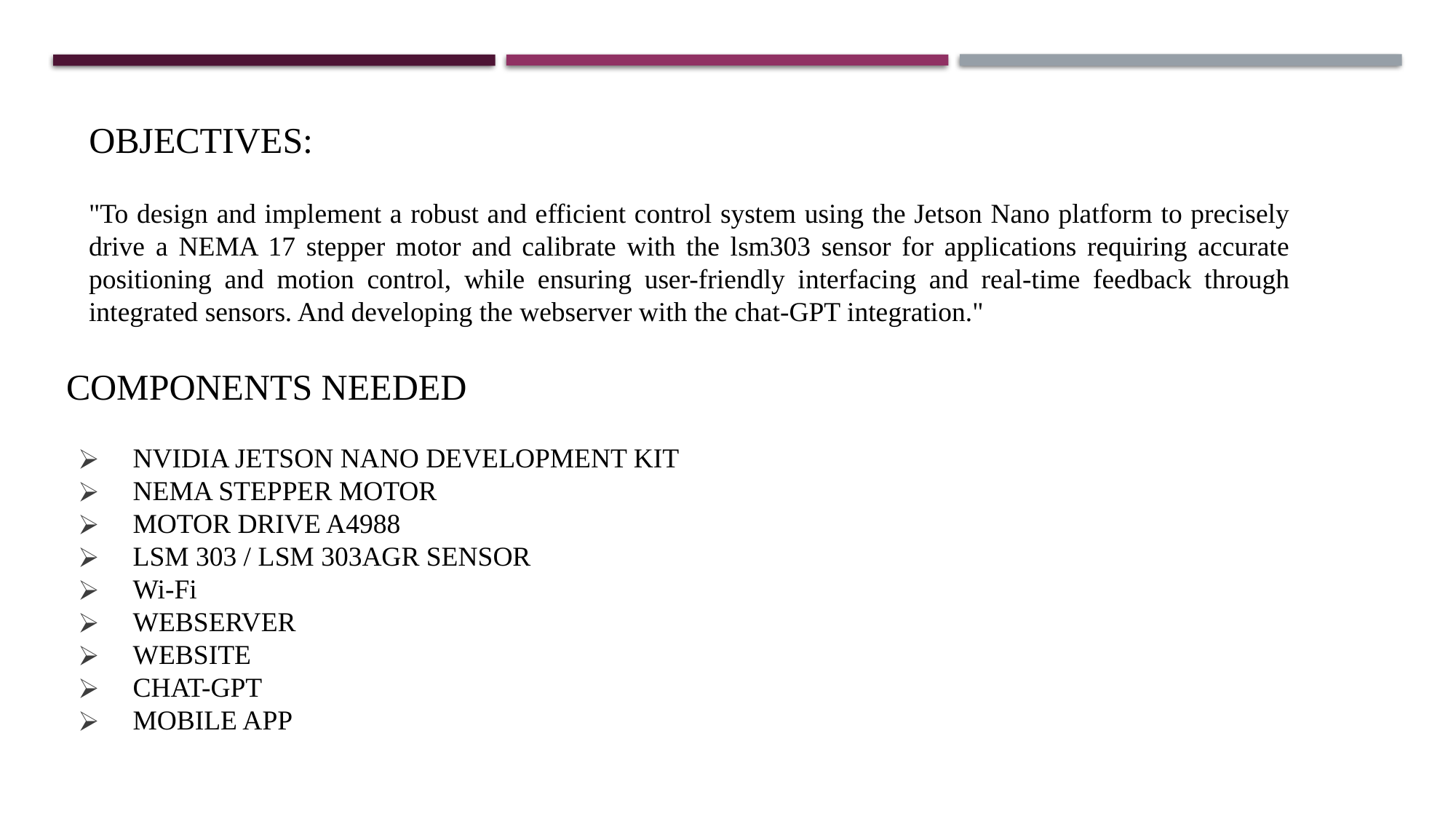

# OBJECTIVES:
"To design and implement a robust and efficient control system using the Jetson Nano platform to precisely drive a NEMA 17 stepper motor and calibrate with the lsm303 sensor for applications requiring accurate positioning and motion control, while ensuring user-friendly interfacing and real-time feedback through integrated sensors. And developing the webserver with the chat-GPT integration."
components needed
NVIDIA JETSON NANO DEVELOPMENT KIT
NEMA STEPPER MOTOR
MOTOR DRIVE A4988
LSM 303 / LSM 303AGR SENSOR
Wi-Fi
WEBSERVER
WEBSITE
CHAT-GPT
MOBILE APP